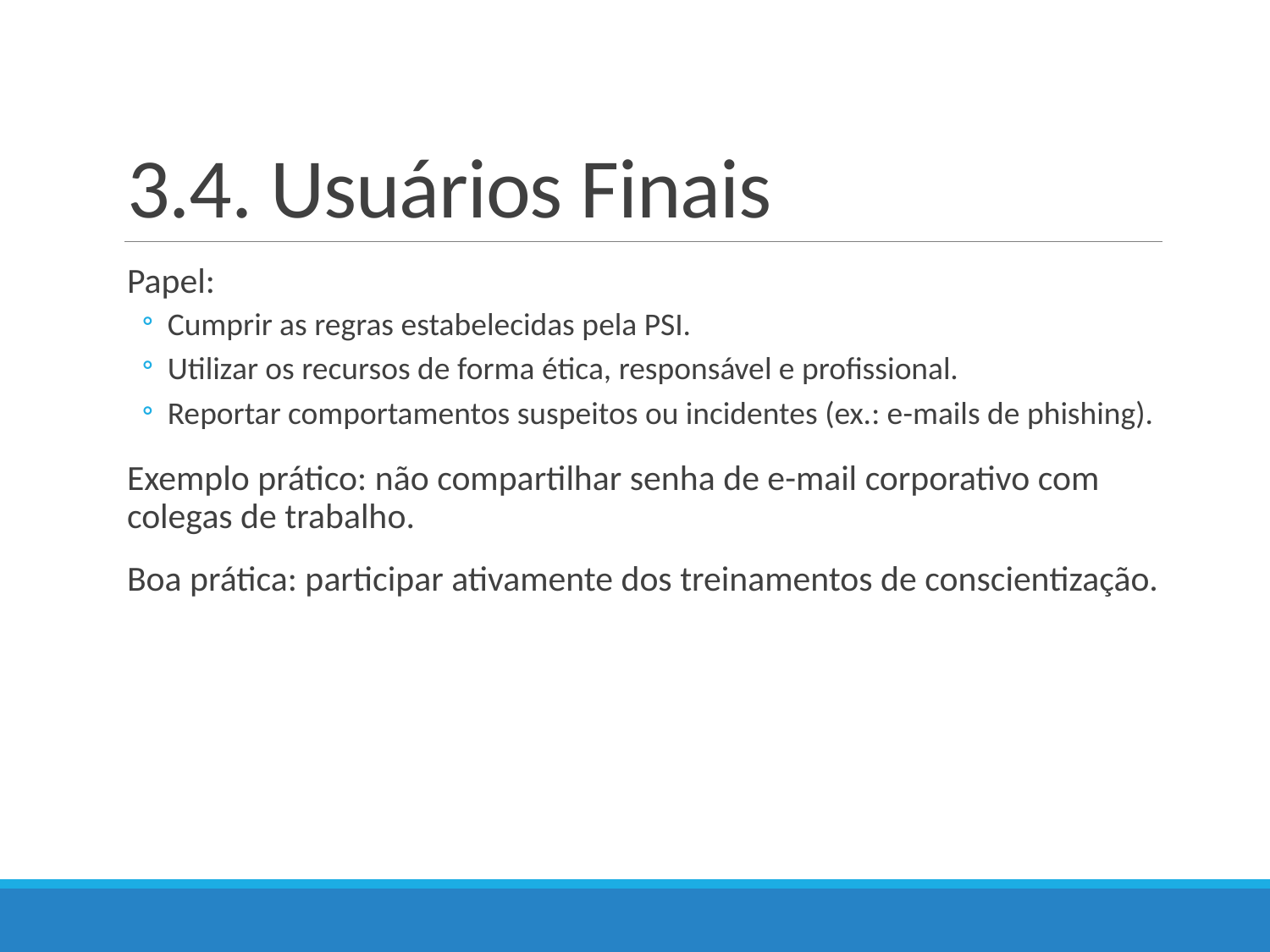

# 3.4. Usuários Finais
Papel:
Cumprir as regras estabelecidas pela PSI.
Utilizar os recursos de forma ética, responsável e profissional.
Reportar comportamentos suspeitos ou incidentes (ex.: e-mails de phishing).
Exemplo prático: não compartilhar senha de e-mail corporativo com colegas de trabalho.
Boa prática: participar ativamente dos treinamentos de conscientização.